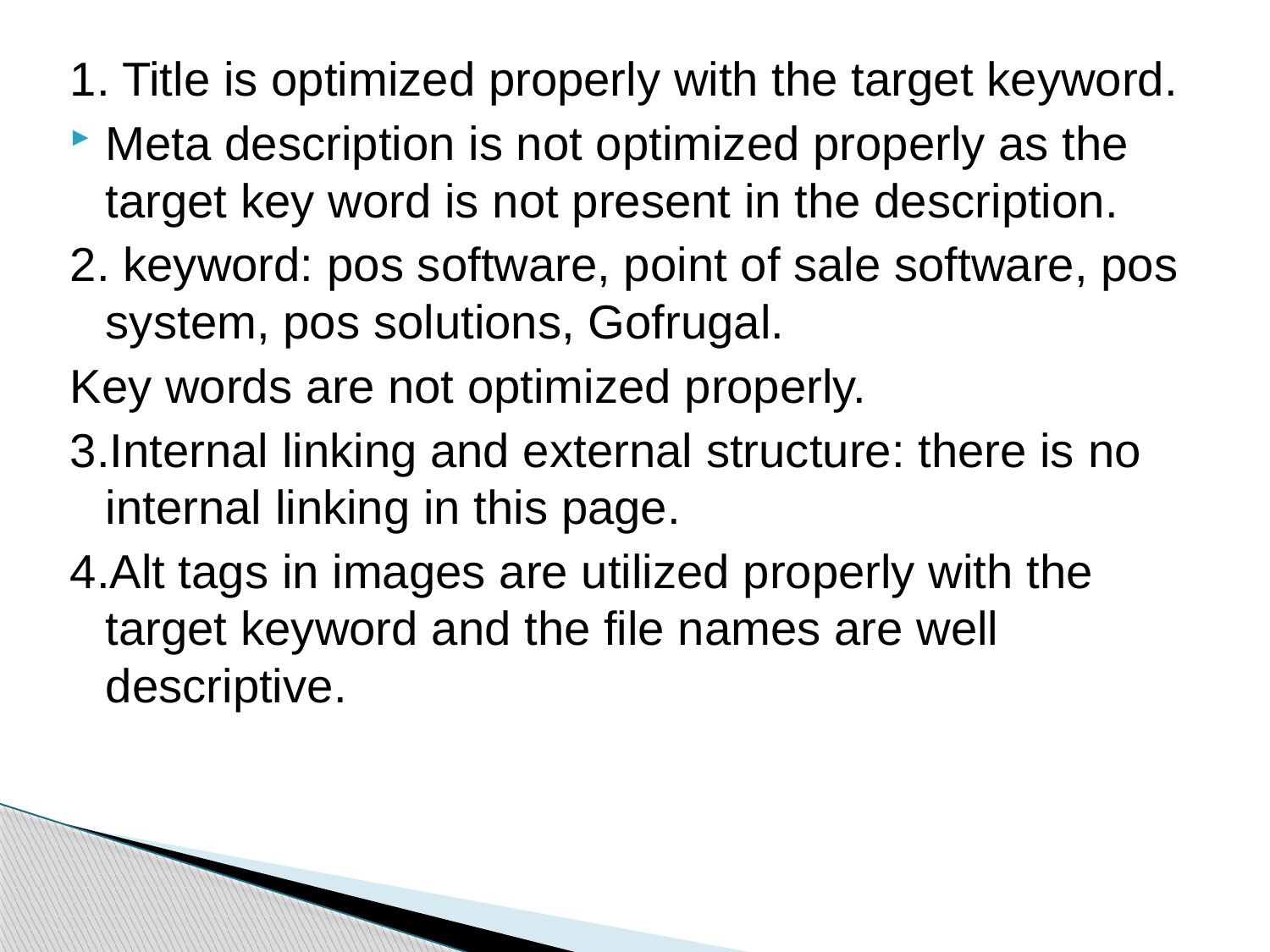

1. Title is optimized properly with the target keyword.
Meta description is not optimized properly as the target key word is not present in the description.
2. keyword: pos software, point of sale software, pos system, pos solutions, Gofrugal.
Key words are not optimized properly.
3.Internal linking and external structure: there is no internal linking in this page.
4.Alt tags in images are utilized properly with the target keyword and the file names are well descriptive.